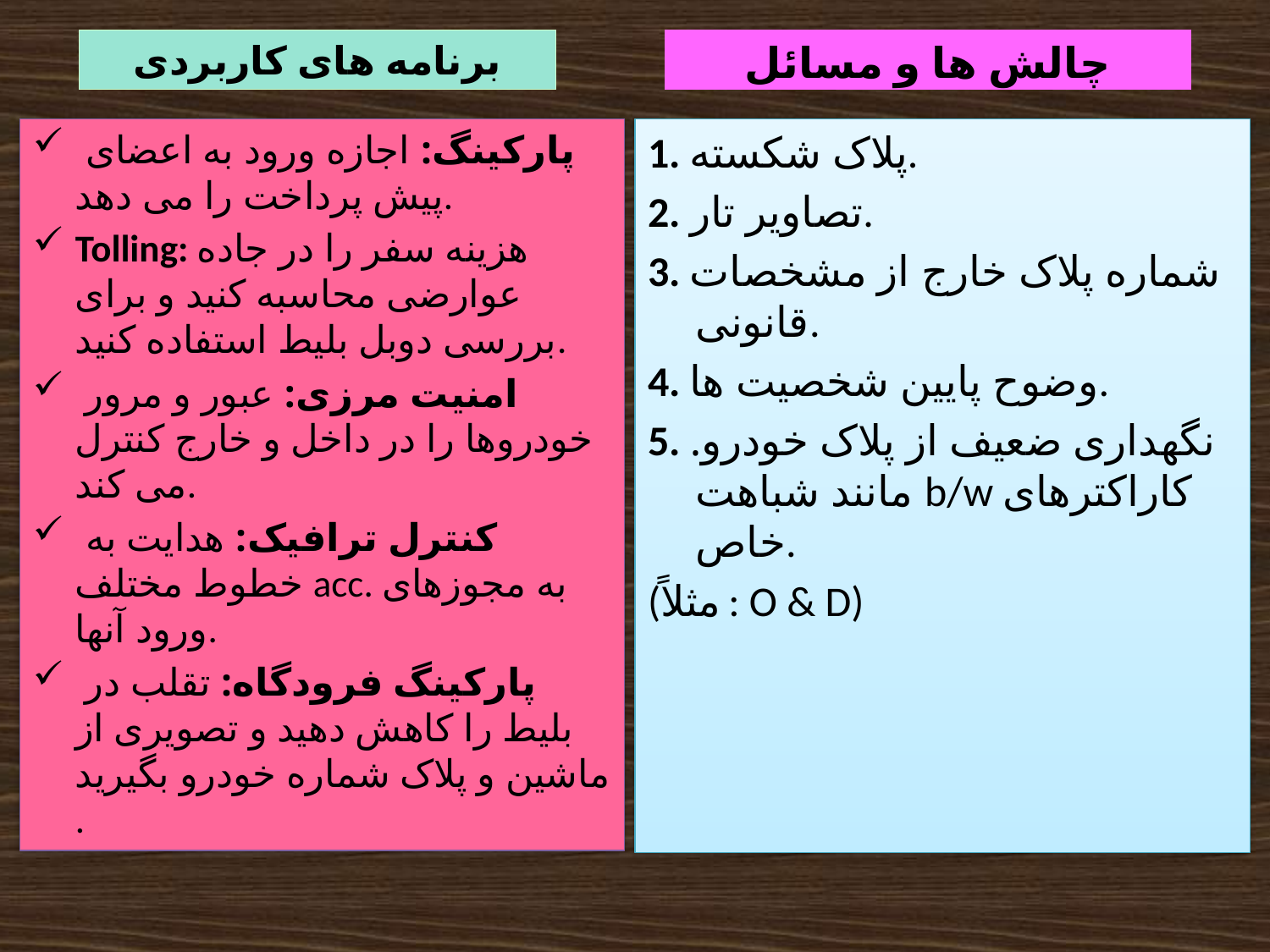

برنامه های کاربردی
چالش ها و مسائل
 پارکینگ: اجازه ورود به اعضای پیش پرداخت را می دهد.
Tolling: هزینه سفر را در جاده عوارضی محاسبه کنید و برای بررسی دوبل بلیط استفاده کنید.
 امنیت مرزی: عبور و مرور خودروها را در داخل و خارج کنترل می کند.
 کنترل ترافیک: هدایت به خطوط مختلف acc. به مجوزهای ورود آنها.
 پارکینگ فرودگاه: تقلب در بلیط را کاهش دهید و تصویری از ماشین و پلاک شماره خودرو بگیرید .
1. پلاک شکسته.
2. تصاویر تار.
3. شماره پلاک خارج از مشخصات قانونی.
4. وضوح پایین شخصیت ها.
5. نگهداری ضعیف از پلاک خودرو. مانند شباهت b/w کاراکترهای خاص.
(مثلاً: O & D)